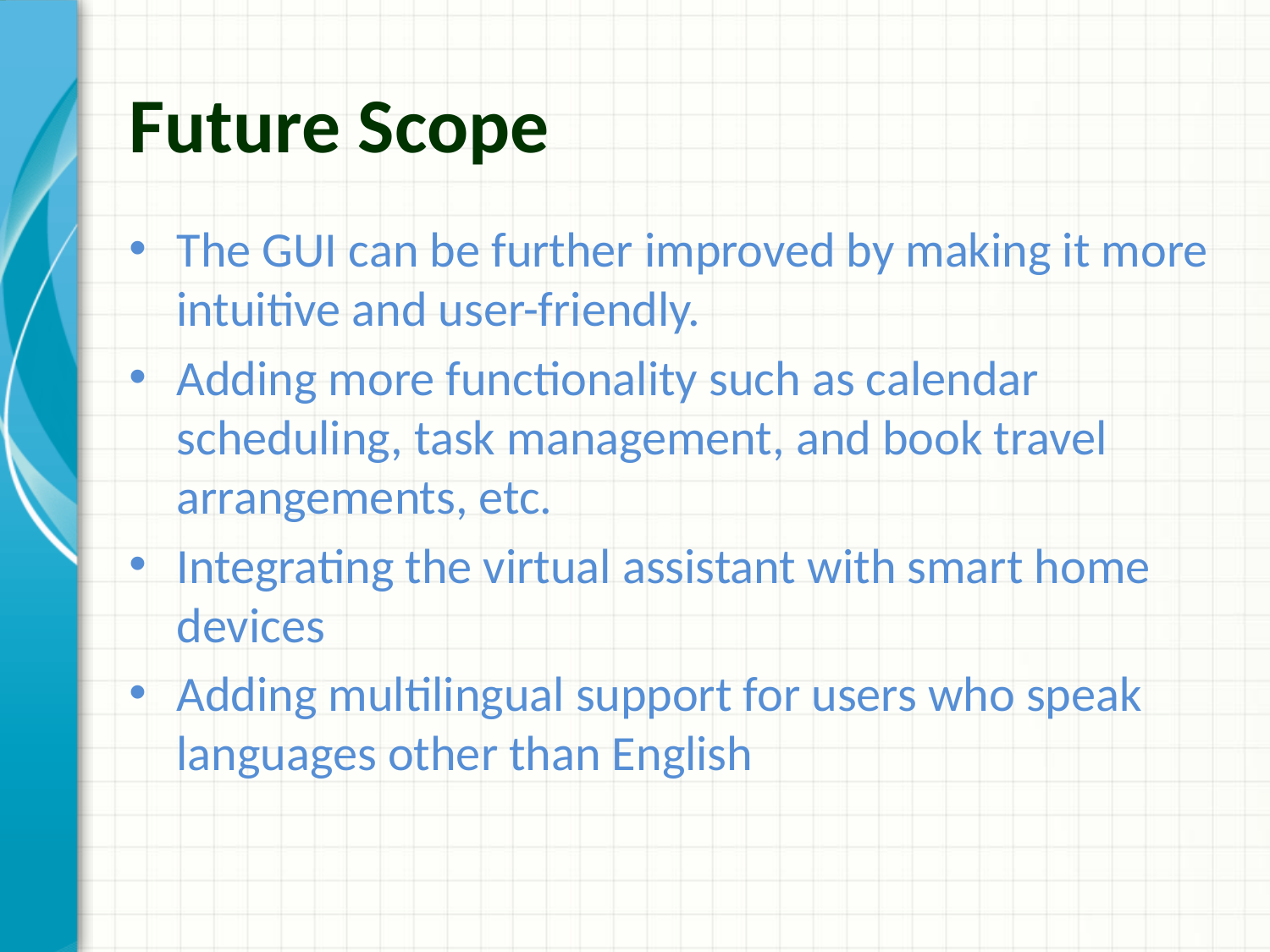

# Future Scope
The GUI can be further improved by making it more intuitive and user-friendly.
Adding more functionality such as calendar scheduling, task management, and book travel arrangements, etc.
Integrating the virtual assistant with smart home devices
Adding multilingual support for users who speak languages other than English